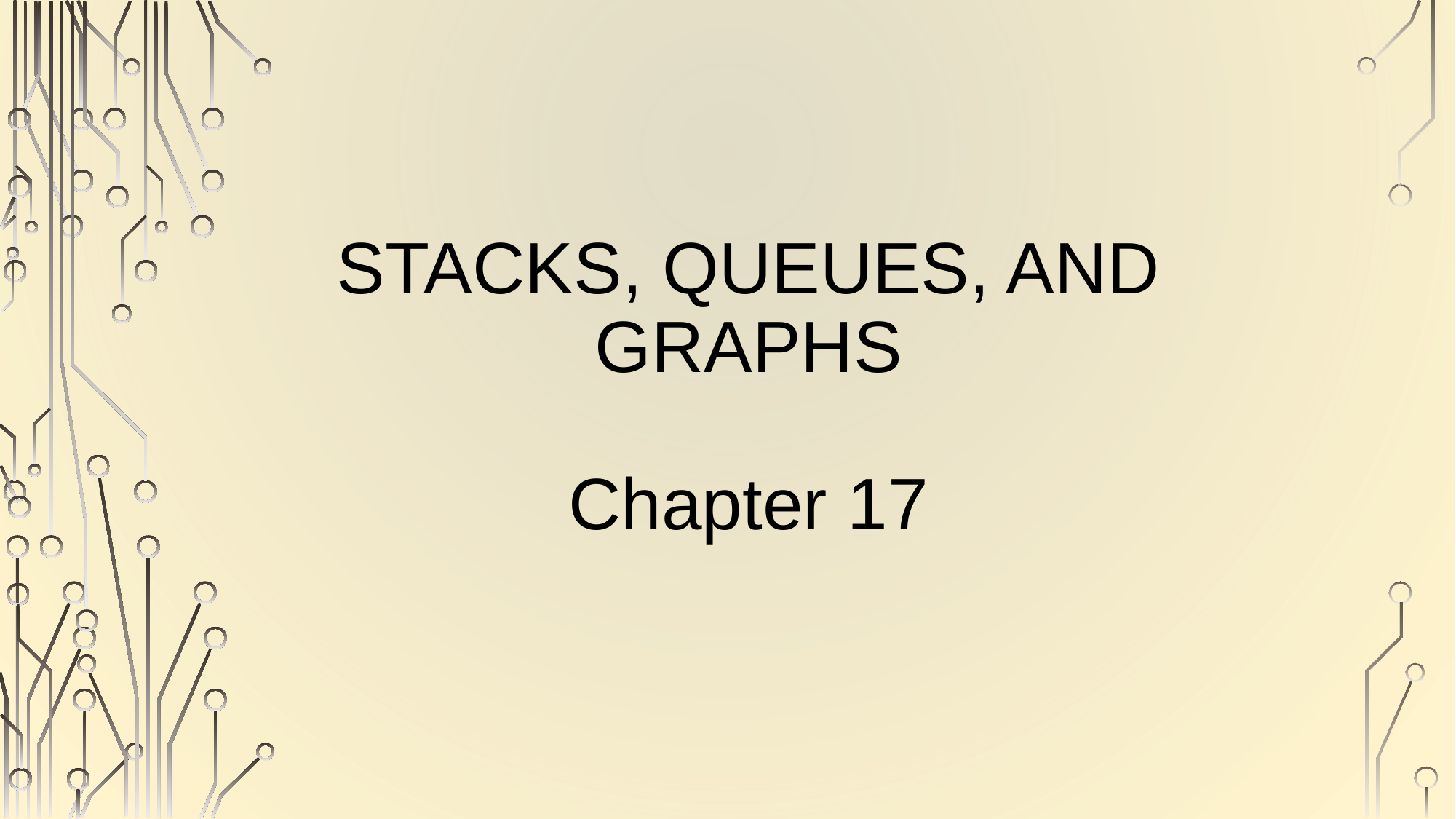

# Stacks, queues, and graphs Chapter 17